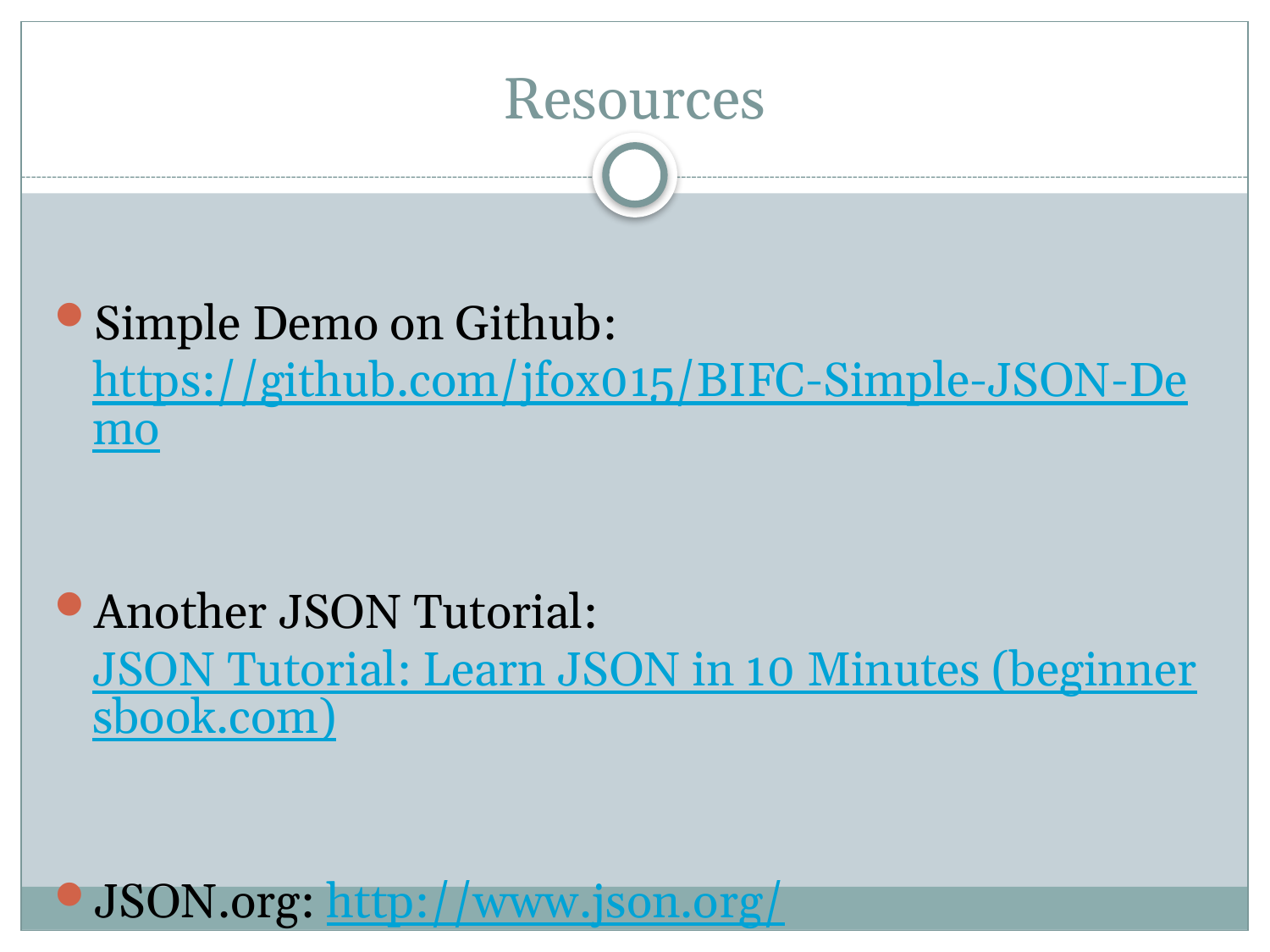

# Resources
Simple Demo on Github: https://github.com/jfox015/BIFC-Simple-JSON-Demo
Another JSON Tutorial: JSON Tutorial: Learn JSON in 10 Minutes (beginnersbook.com)
JSON.org: http://www.json.org/